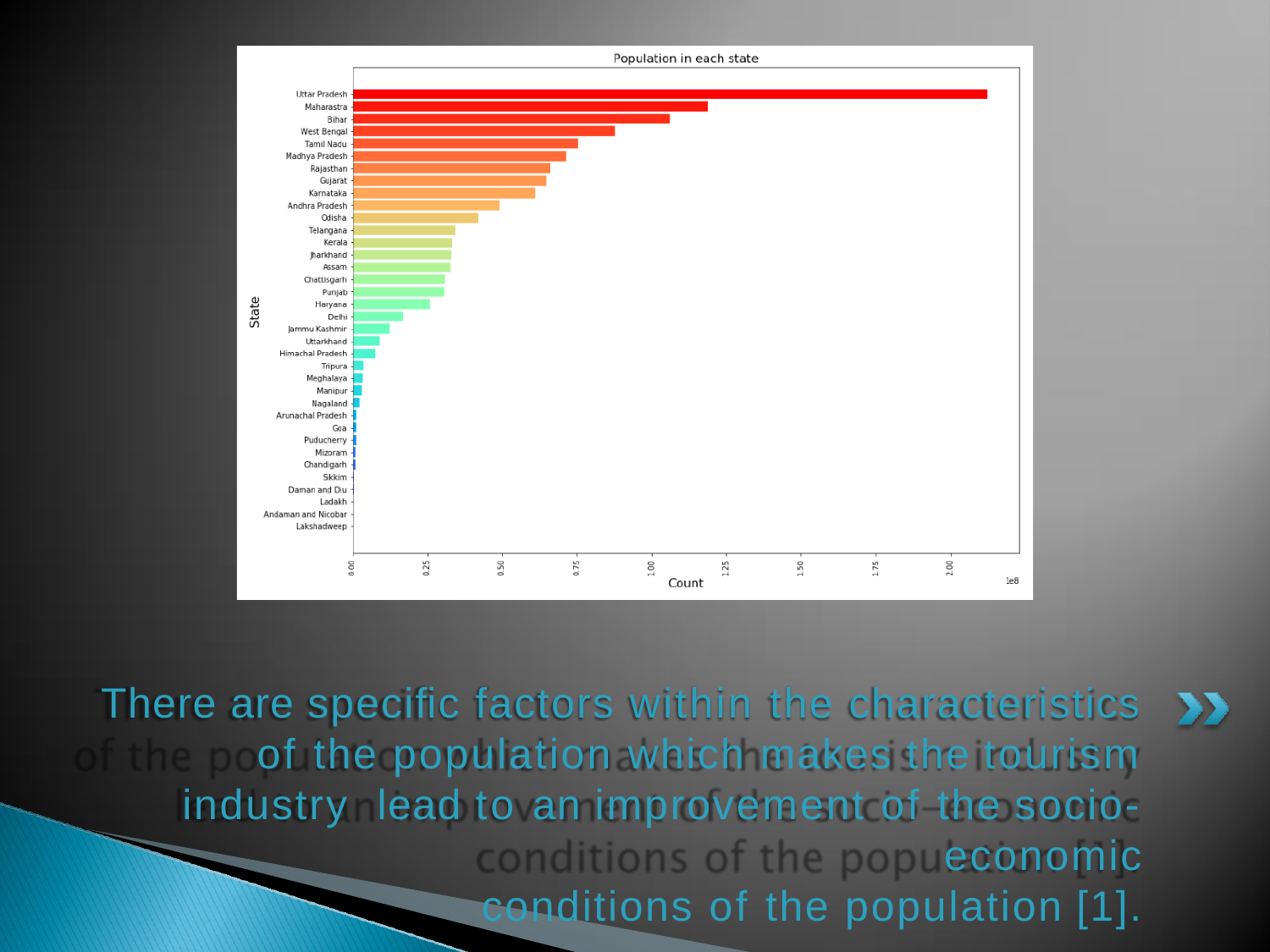

There are speciﬁc factors within the characteristics  of the population which makes the tourism industry  lead to an improvement of the socio-economic
conditions of the population [1].